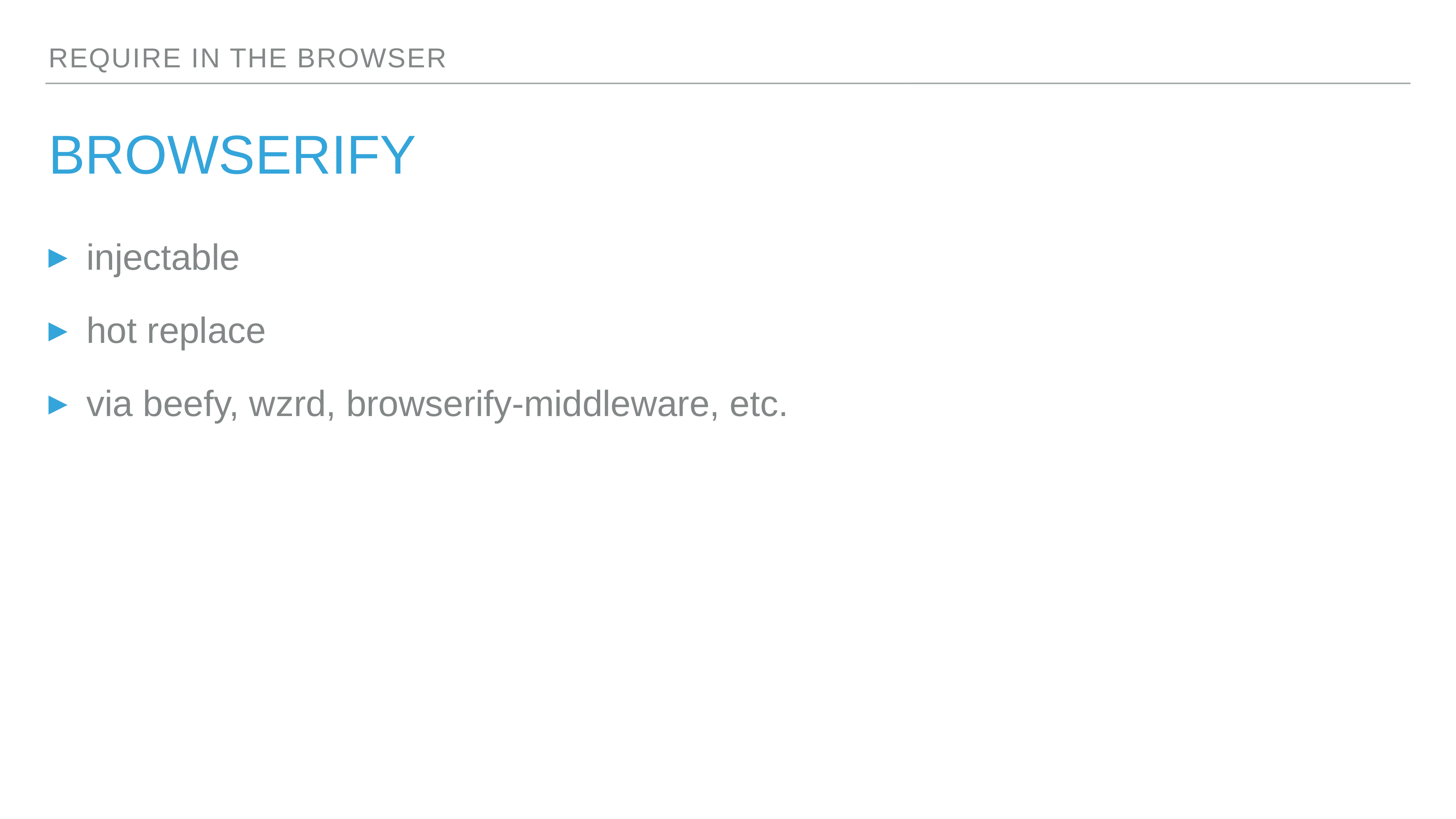

Require in the Browser
# Browserify
injectable
hot replace
via beefy, wzrd, browserify-middleware, etc.